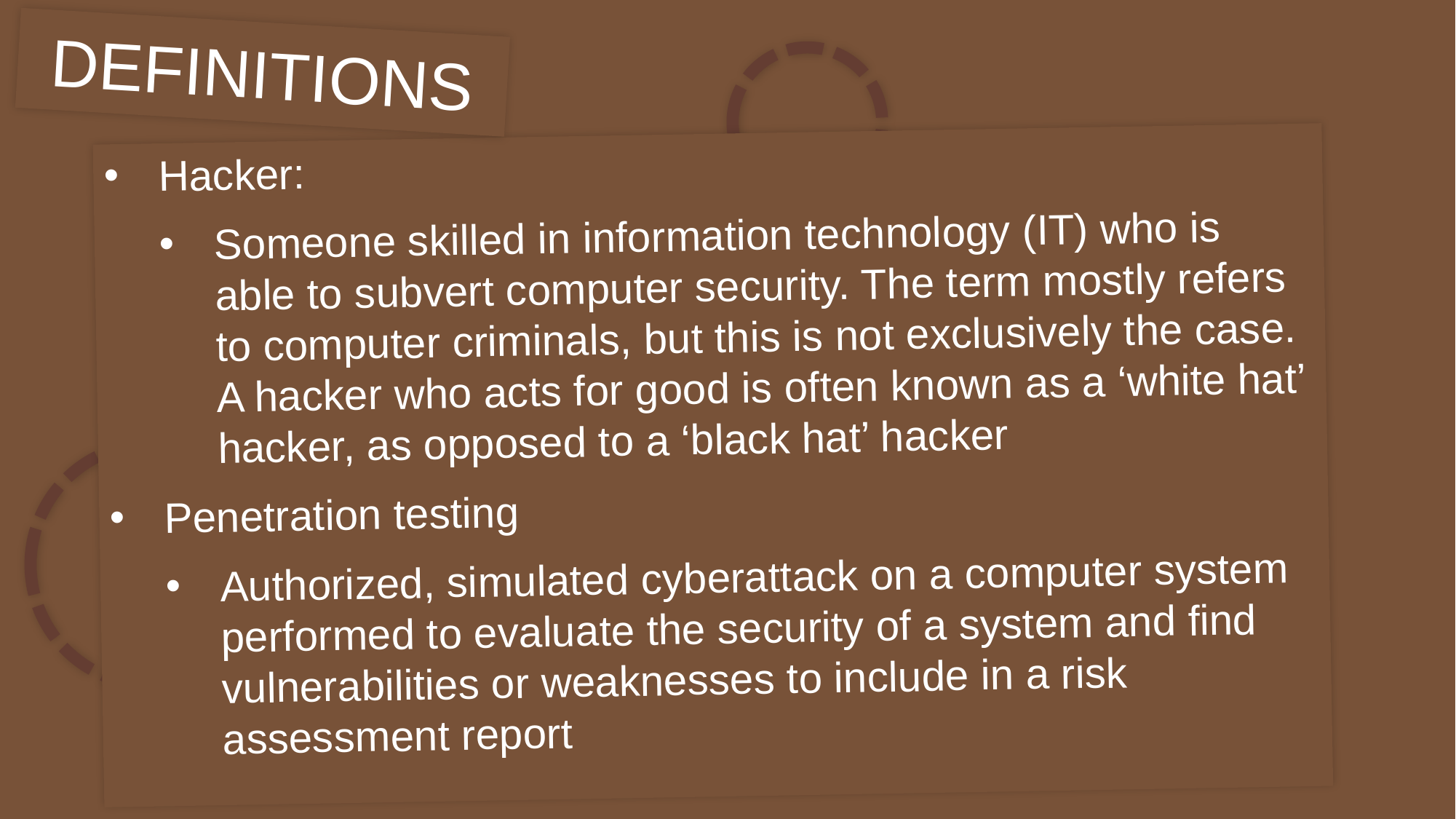

DEFINITIONS

Hacker:
Someone skilled in information technology (IT) who is able to subvert computer security. The term mostly refers to computer criminals, but this is not exclusively the case. A hacker who acts for good is often known as a ‘white hat’ hacker, as opposed to a ‘black hat’ hacker
Penetration testing
Authorized, simulated cyberattack on a computer system performed to evaluate the security of a system and find vulnerabilities or weaknesses to include in a risk assessment report